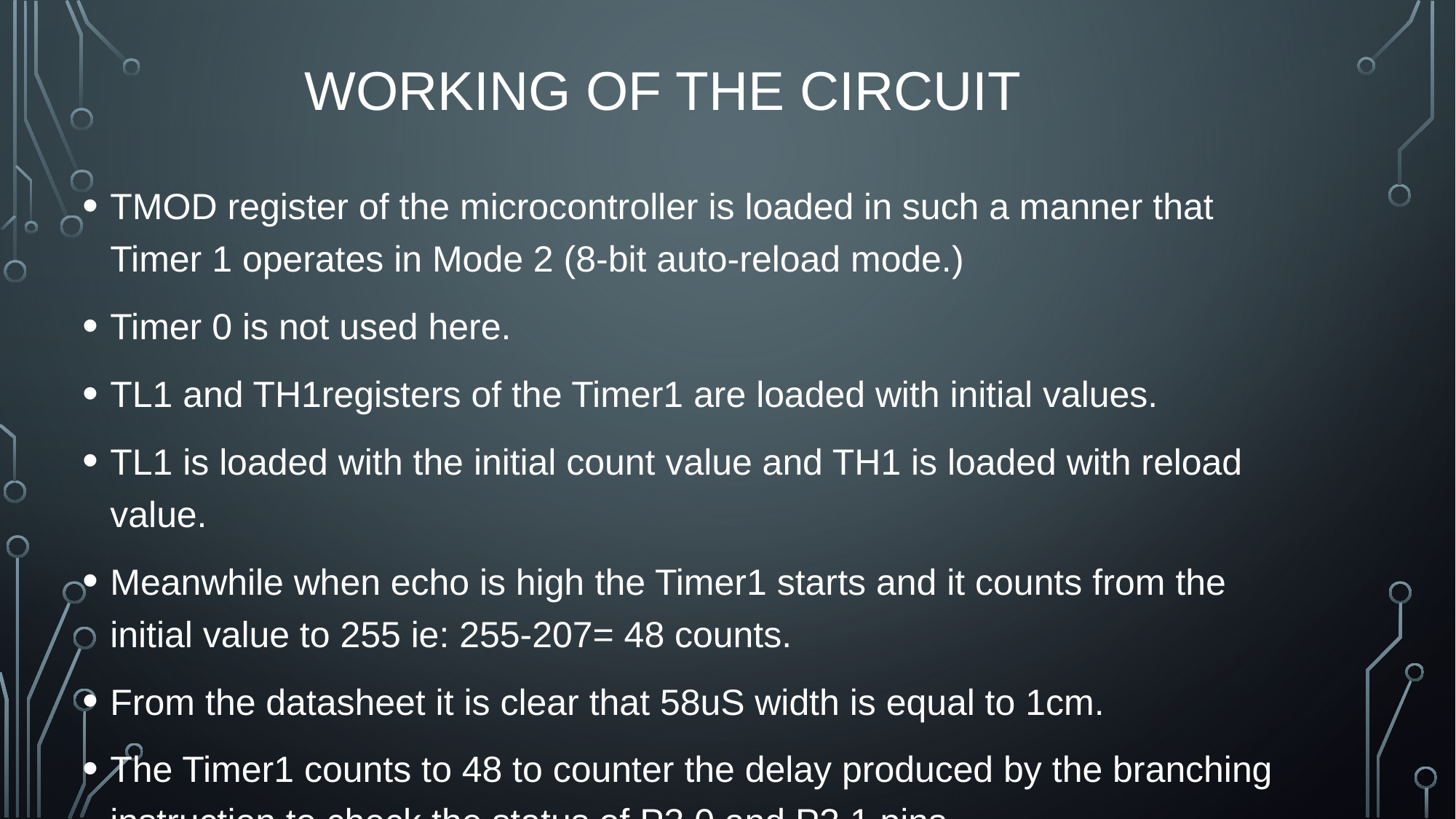

# WORKING OF THE CIRCUIT
TMOD register of the microcontroller is loaded in such a manner that Timer 1 operates in Mode 2 (8-bit auto-reload mode.)
Timer 0 is not used here.
TL1 and TH1registers of the Timer1 are loaded with initial values.
TL1 is loaded with the initial count value and TH1 is loaded with reload value.
Meanwhile when echo is high the Timer1 starts and it counts from the initial value to 255 ie: 255-207= 48 counts.
From the datasheet it is clear that 58uS width is equal to 1cm.
The Timer1 counts to 48 to counter the delay produced by the branching instruction to check the status of P3.0 and P3.1 pins.